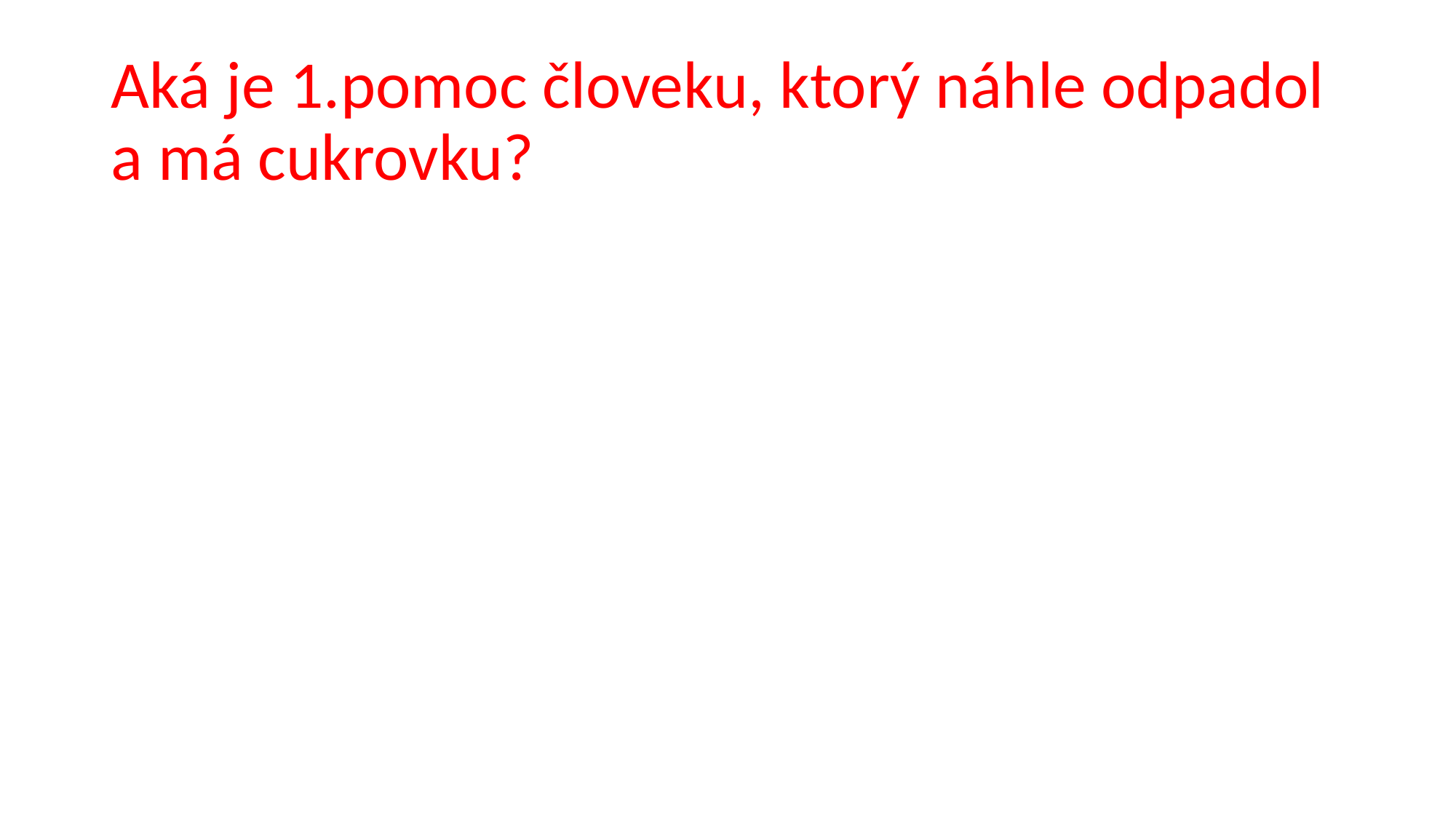

# Aká je 1.pomoc človeku, ktorý náhle odpadol a má cukrovku?